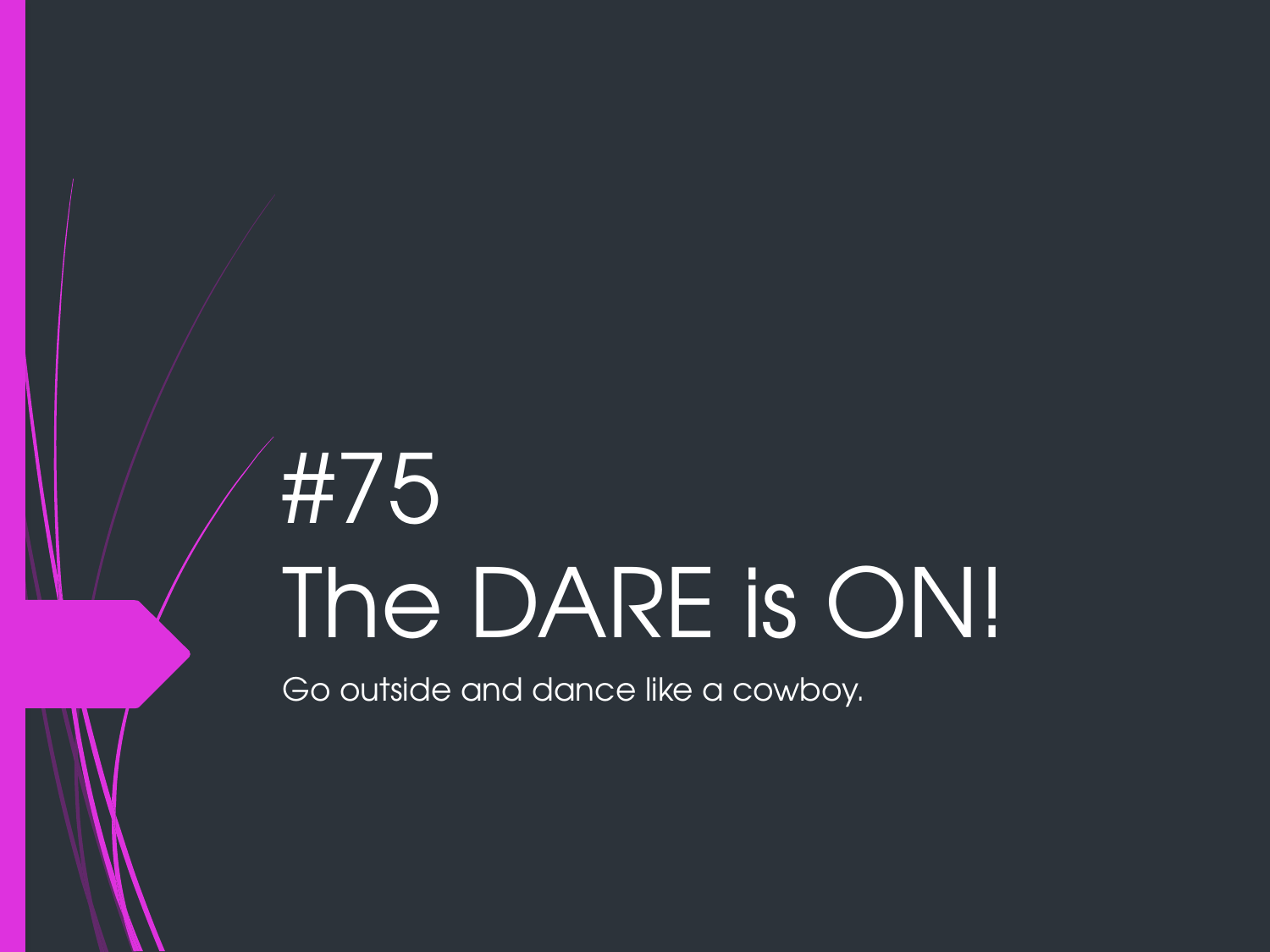

# #75
The DARE is ON!
Go outside and dance like a cowboy.